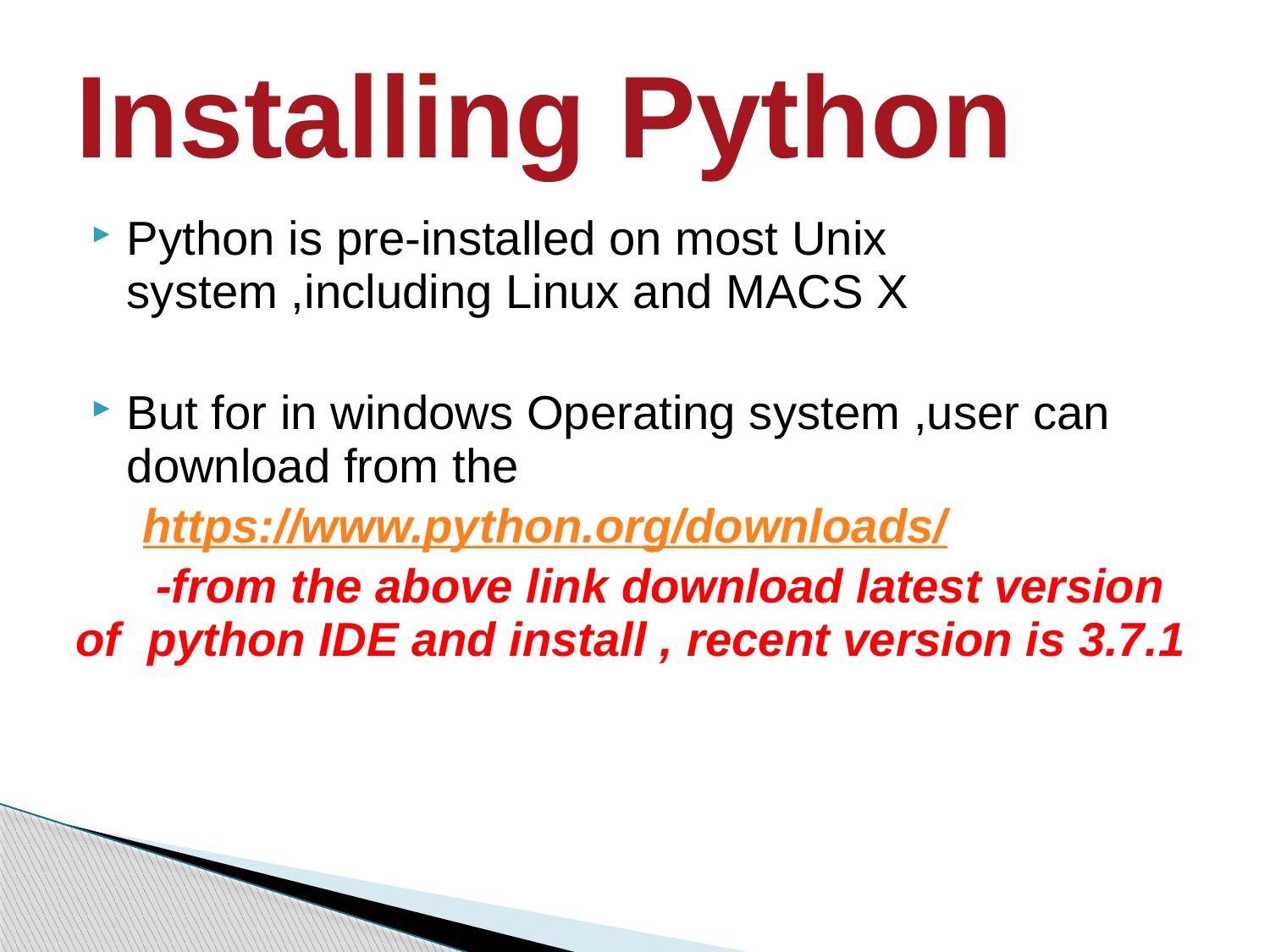

# Installing Python
Python is pre-installed on most Unix system ,including Linux and MACS X

But for in windows Operating system ,user can download from the
     https://www.python.org/downloads/
      -from the above link download latest version of  python IDE and install , recent version is 3.7.1